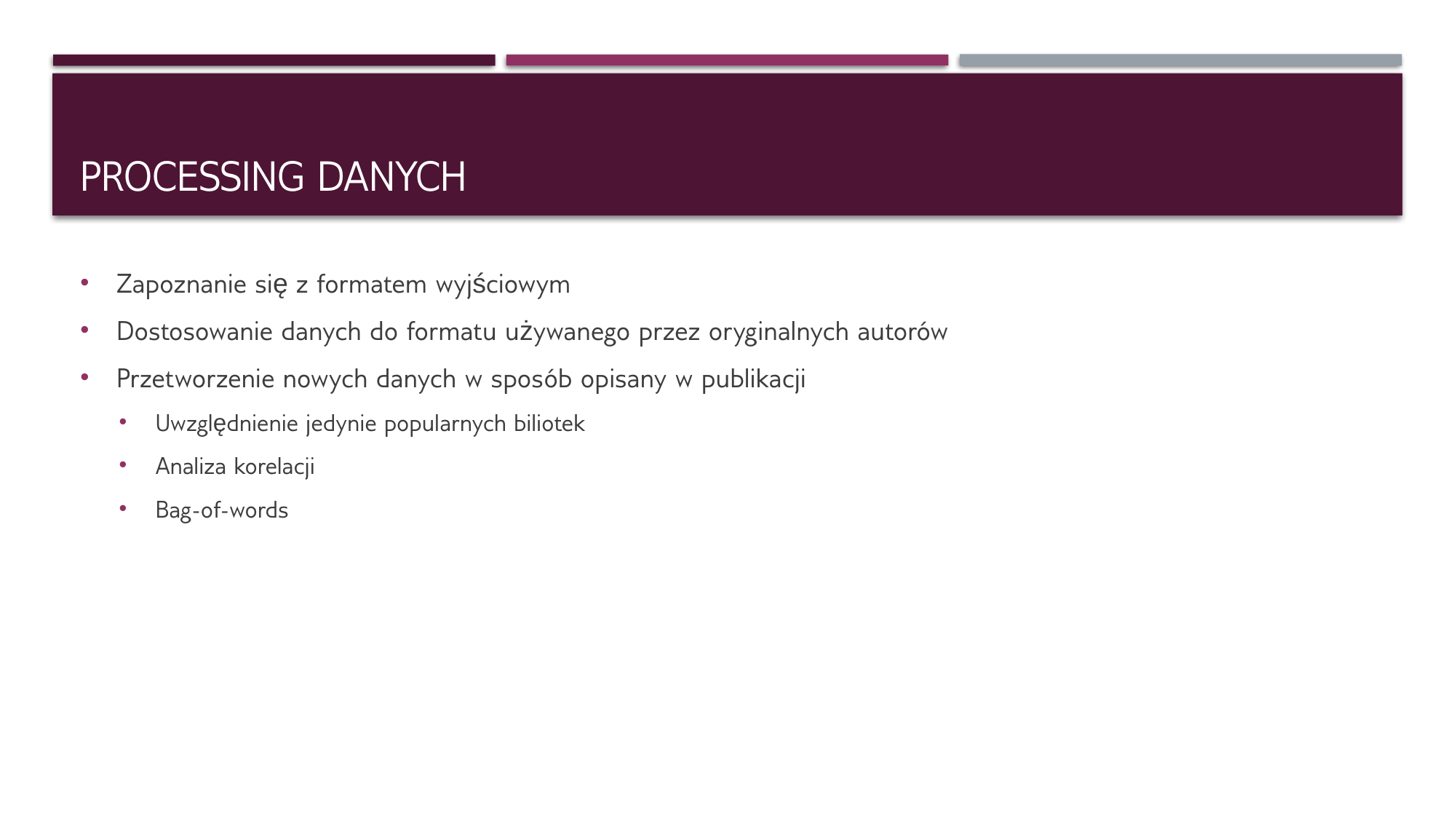

# Processing danych
Zapoznanie się z formatem wyjściowym
Dostosowanie danych do formatu używanego przez oryginalnych autorów
Przetworzenie nowych danych w sposób opisany w publikacji
Uwzględnienie jedynie popularnych biliotek
Analiza korelacji
Bag-of-words